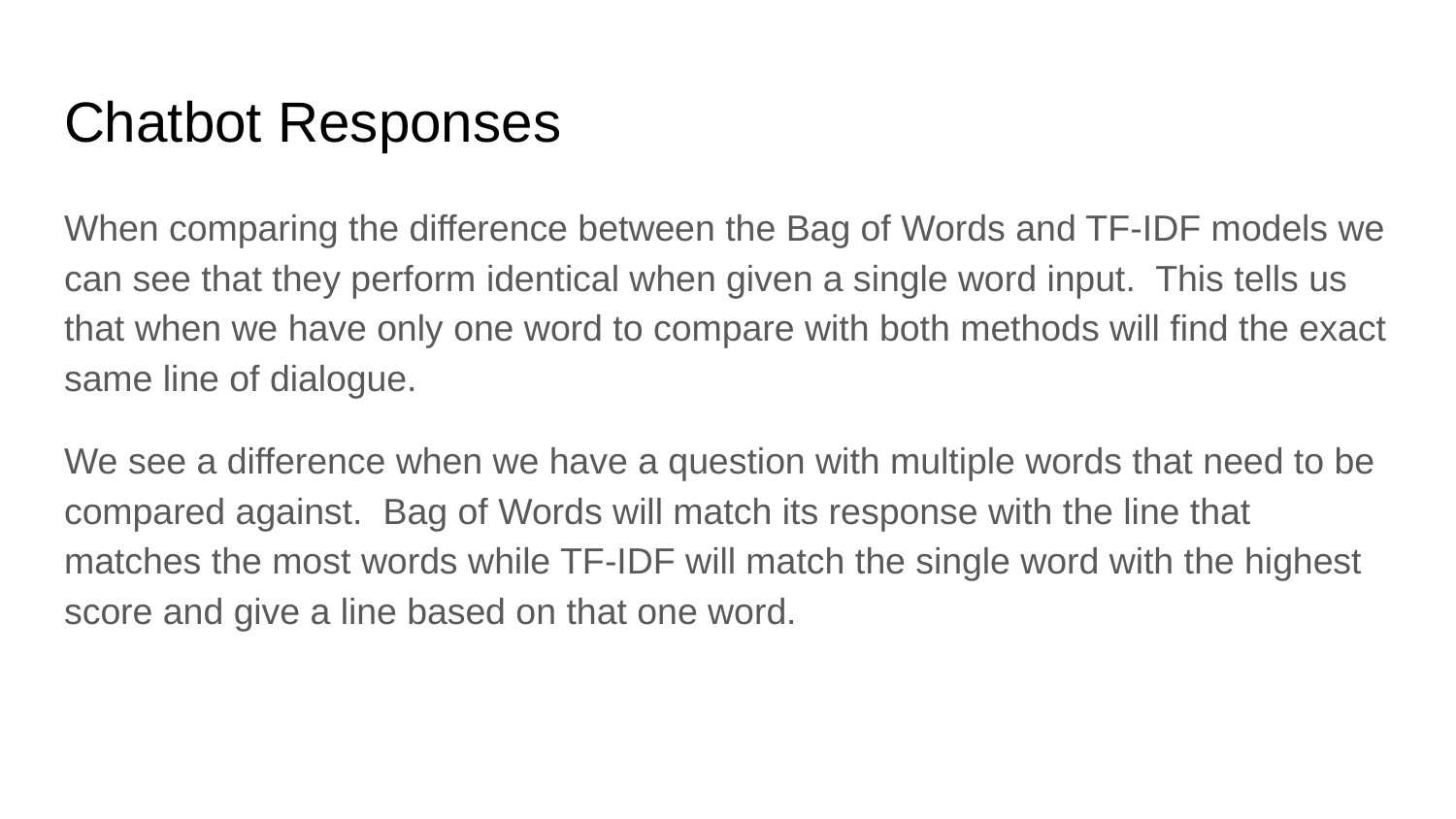

# Chatbot Responses
When comparing the difference between the Bag of Words and TF-IDF models we can see that they perform identical when given a single word input.  This tells us that when we have only one word to compare with both methods will find the exact same line of dialogue.
We see a difference when we have a question with multiple words that need to be compared against.  Bag of Words will match its response with the line that matches the most words while TF-IDF will match the single word with the highest score and give a line based on that one word.